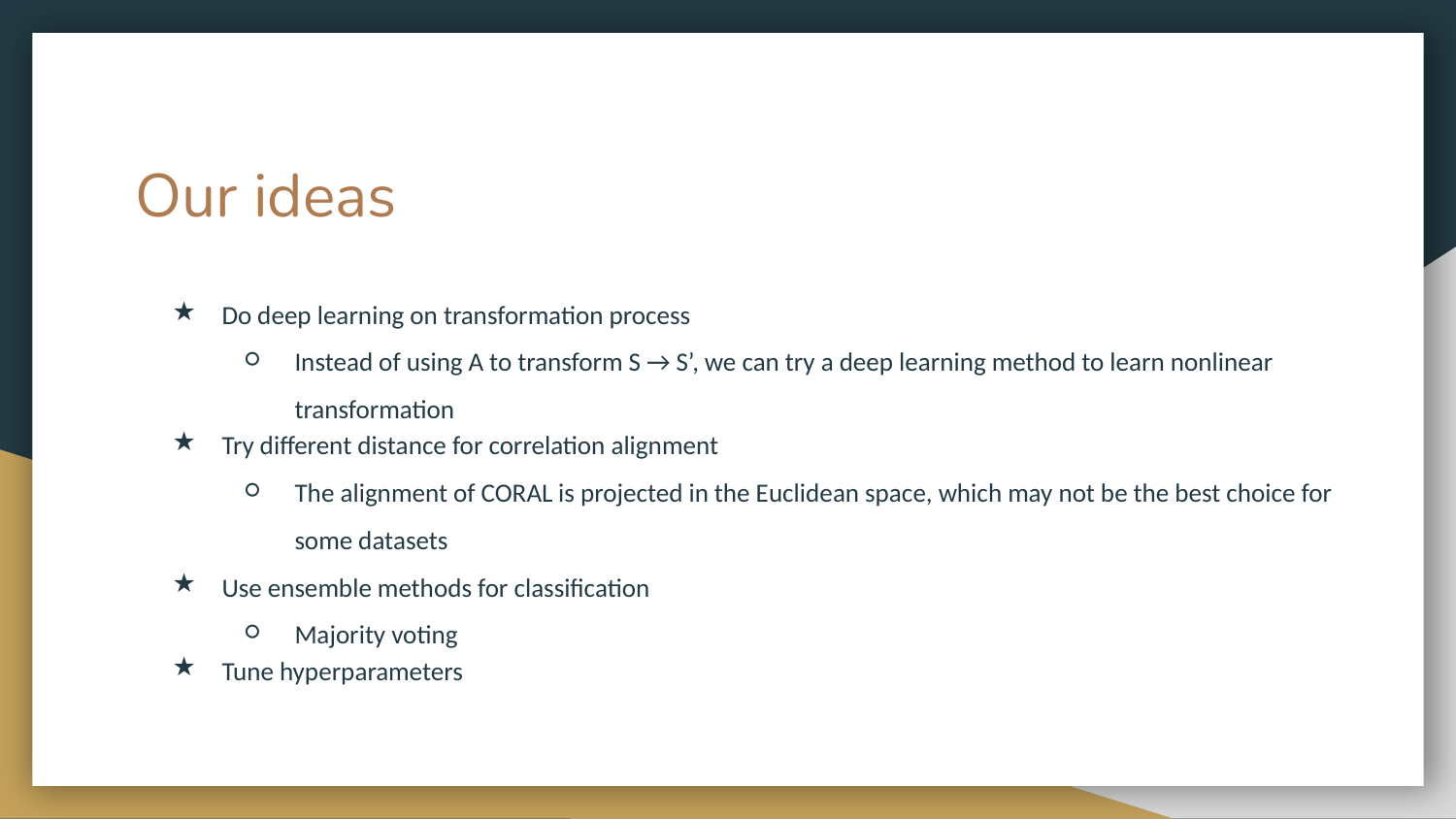

# Our ideas
Do deep learning on transformation process
Instead of using A to transform S → S’, we can try a deep learning method to learn nonlinear transformation
Try different distance for correlation alignment
The alignment of CORAL is projected in the Euclidean space, which may not be the best choice for some datasets
Use ensemble methods for classification
Majority voting
Tune hyperparameters